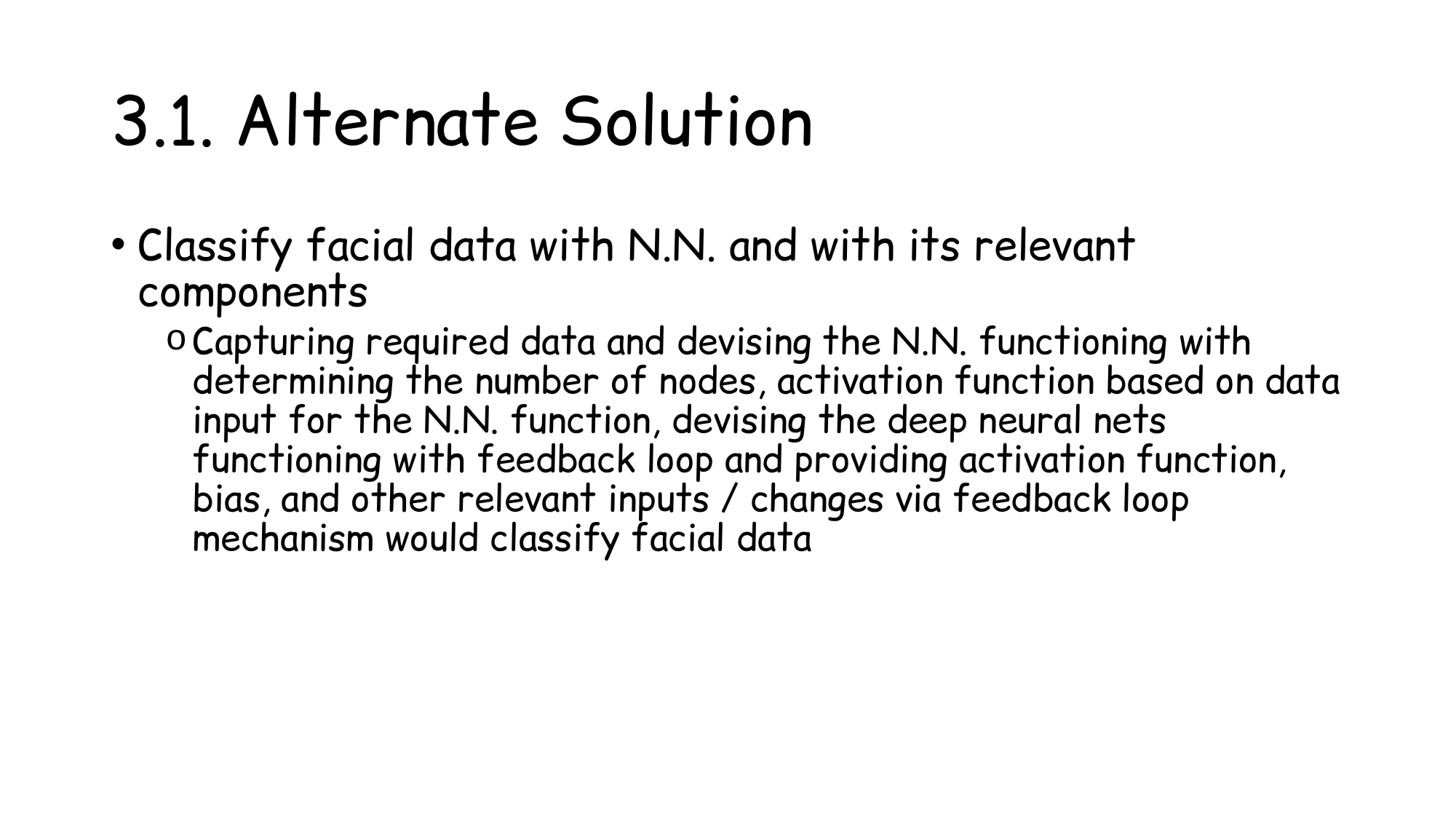

# 3.1. Alternate Solution
Classify facial data with N.N. and with its relevant components
Capturing required data and devising the N.N. functioning with determining the number of nodes, activation function based on data input for the N.N. function, devising the deep neural nets functioning with feedback loop and providing activation function, bias, and other relevant inputs / changes via feedback loop mechanism would classify facial data